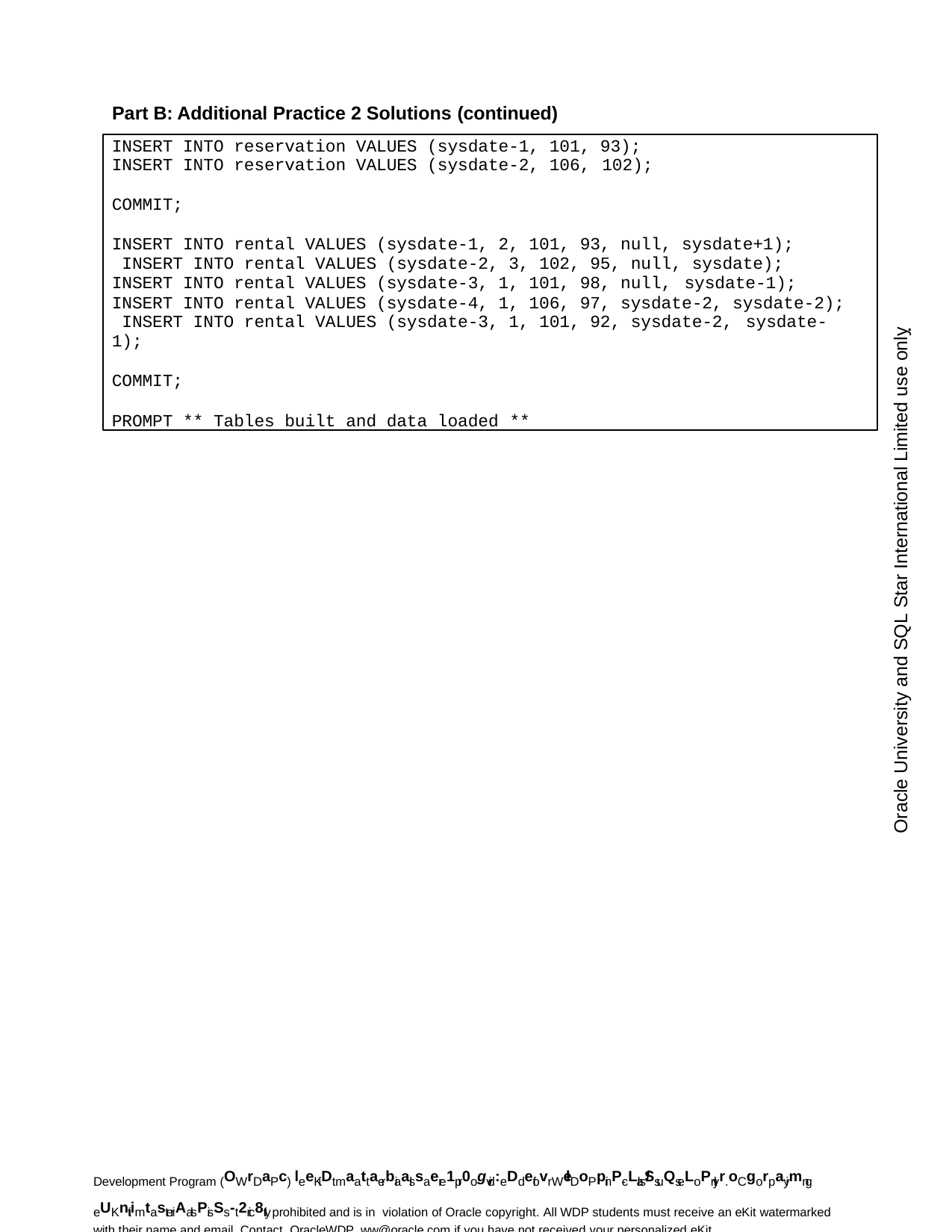

Part B: Additional Practice 2 Solutions (continued)
INSERT INTO reservation VALUES (sysdate-1, 101, 93);  INSERT INTO reservation VALUES (sysdate-2, 106, 102);

COMMIT;

INSERT INTO rental VALUES (sysdate-1, 2, 101, 93, null, sysdate+1);  INSERT INTO rental VALUES (sysdate-2, 3, 102, 95, null, sysdate);  INSERT INTO rental VALUES (sysdate-3, 1, 101, 98, null, sysdate-1);
INSERT INTO rental VALUES (sysdate-4, 1, 106, 97, sysdate-2, sysdate-2);  INSERT INTO rental VALUES (sysdate-3, 1, 101, 92, sysdate-2, sysdate-1);

COMMIT;

PROMPT ** Tables built and data loaded **
Oracle University and SQL Star International Limited use onlyฺ
Development Program (OWrDaPc) leeKiDt maattaerbiaalssaere 1pr0ogvid:eDd efovr WelDoPpinP-cLlas/Ss uQseLoPnlyr.oCgorpayimng eUKnit imtasteriAalsPisSs-t2ric8tly prohibited and is in  violation of Oracle copyright. All WDP students must receive an eKit watermarked with their name and email. Contact  OracleWDP_ww@oracle.com if you have not received your personalized eKit.